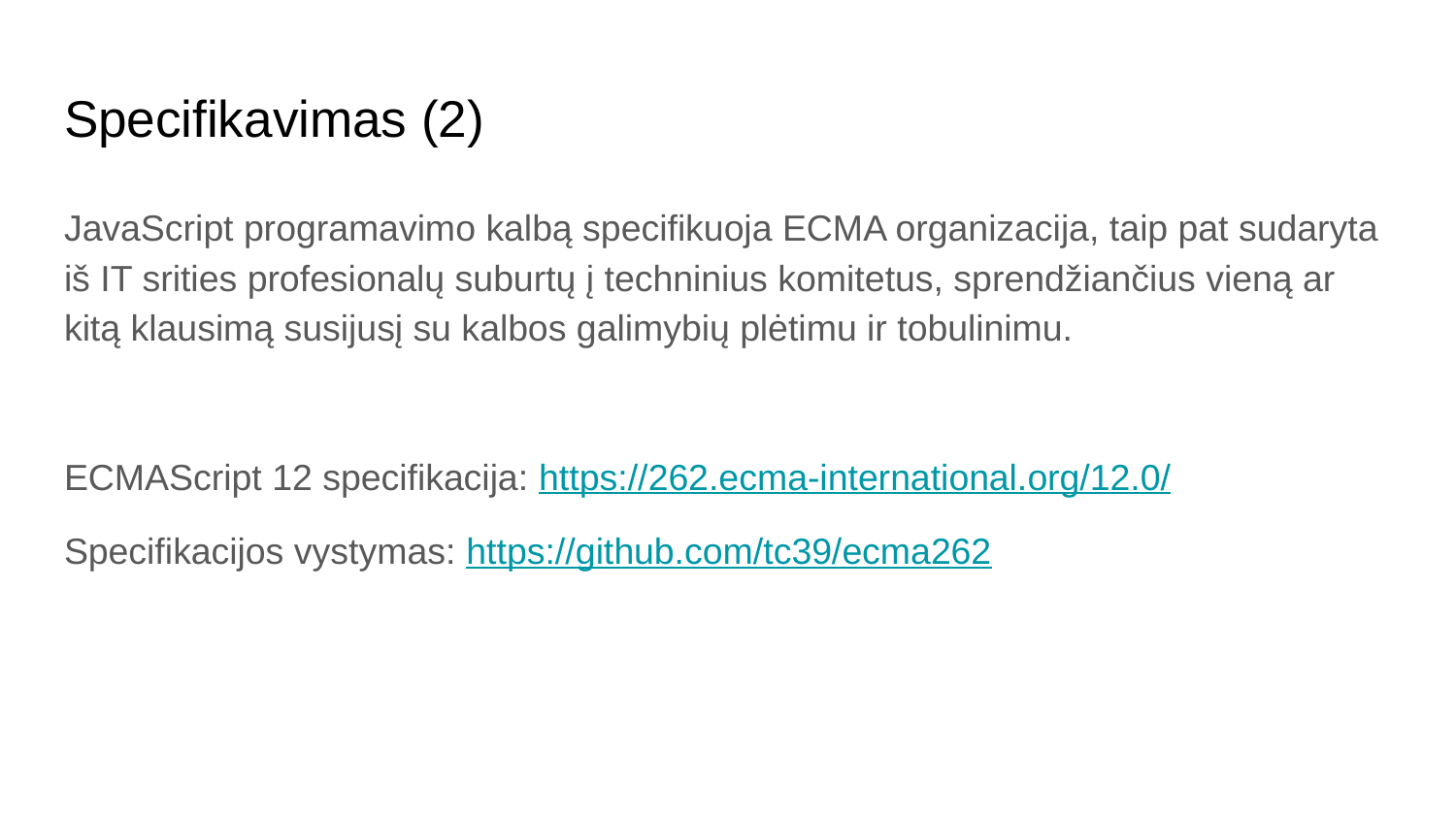

# Specifikavimas (2)
JavaScript programavimo kalbą specifikuoja ECMA organizacija, taip pat sudaryta iš IT srities profesionalų suburtų į techninius komitetus, sprendžiančius vieną ar kitą klausimą susijusį su kalbos galimybių plėtimu ir tobulinimu.

ECMAScript 12 specifikacija: https://262.ecma-international.org/12.0/
Specifikacijos vystymas: https://github.com/tc39/ecma262